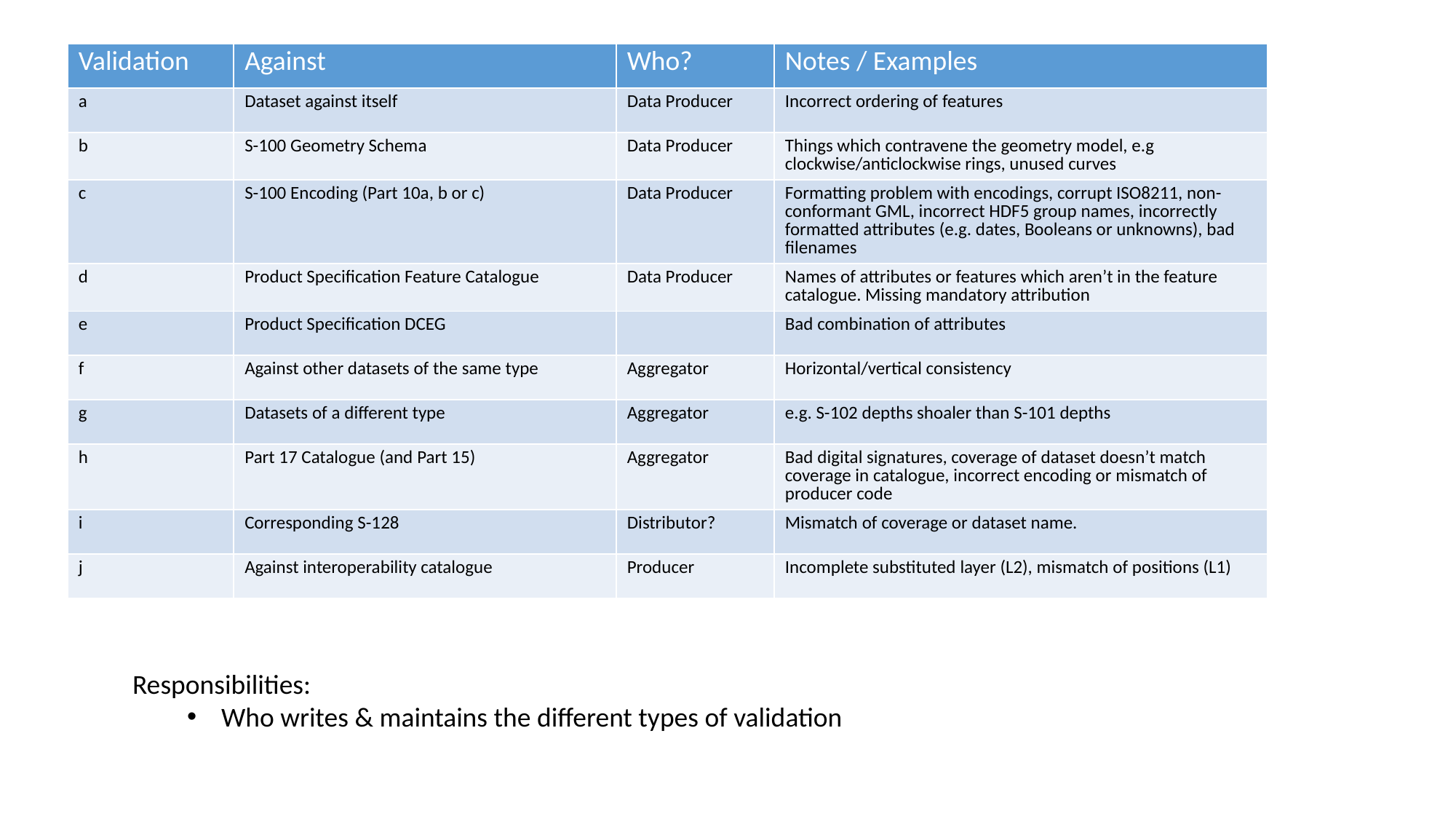

| Validation | Against | Who? | Notes / Examples |
| --- | --- | --- | --- |
| a | Dataset against itself | Data Producer | Incorrect ordering of features |
| b | S-100 Geometry Schema | Data Producer | Things which contravene the geometry model, e.g clockwise/anticlockwise rings, unused curves |
| c | S-100 Encoding (Part 10a, b or c) | Data Producer | Formatting problem with encodings, corrupt ISO8211, non-conformant GML, incorrect HDF5 group names, incorrectly formatted attributes (e.g. dates, Booleans or unknowns), bad filenames |
| d | Product Specification Feature Catalogue | Data Producer | Names of attributes or features which aren’t in the feature catalogue. Missing mandatory attribution |
| e | Product Specification DCEG |  | Bad combination of attributes |
| f | Against other datasets of the same type | Aggregator | Horizontal/vertical consistency |
| g | Datasets of a different type | Aggregator | e.g. S-102 depths shoaler than S-101 depths |
| h | Part 17 Catalogue (and Part 15) | Aggregator | Bad digital signatures, coverage of dataset doesn’t match coverage in catalogue, incorrect encoding or mismatch of producer code |
| i | Corresponding S-128 | Distributor? | Mismatch of coverage or dataset name. |
| j | Against interoperability catalogue | Producer | Incomplete substituted layer (L2), mismatch of positions (L1) |
Responsibilities:
Who writes & maintains the different types of validation